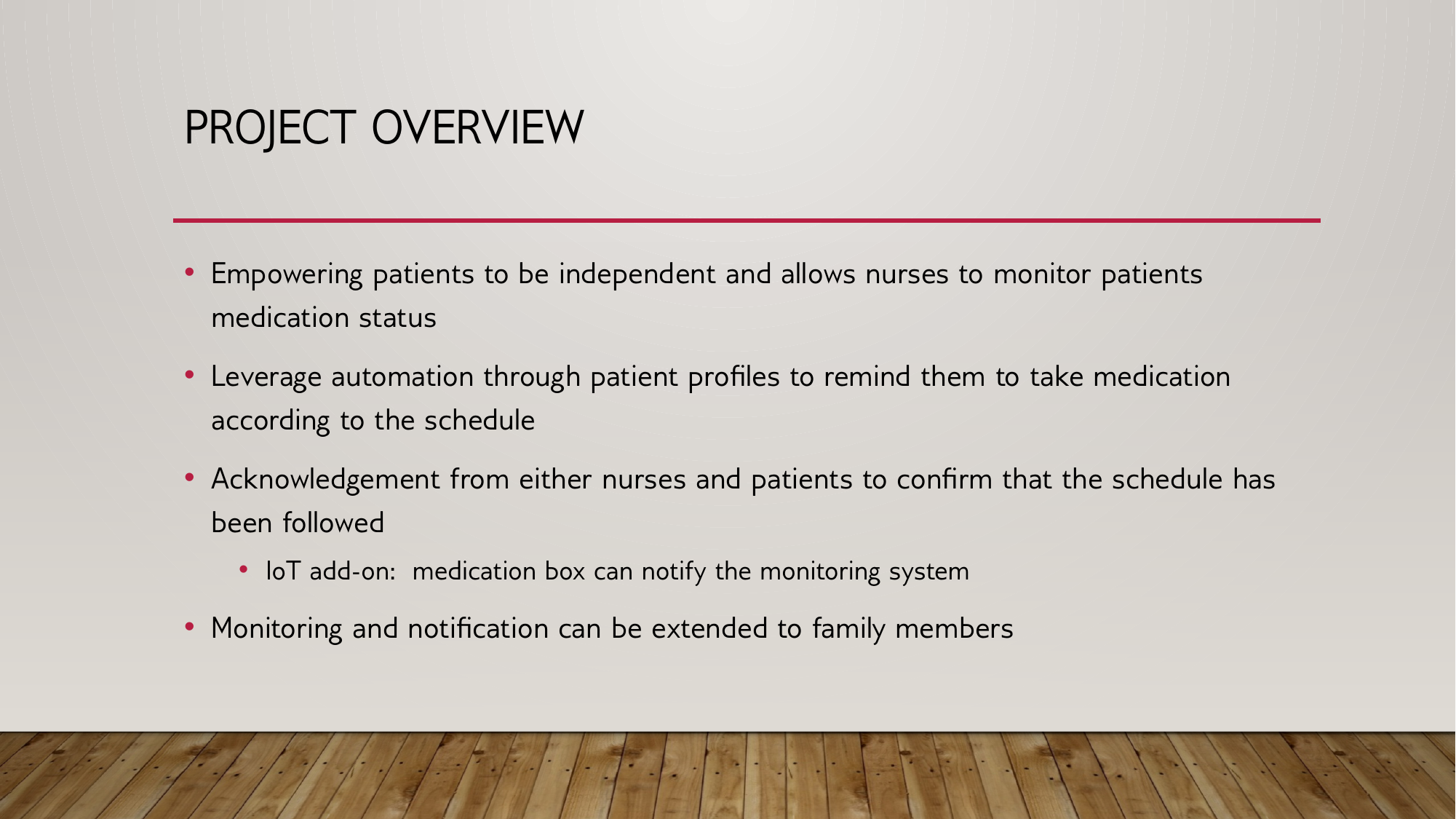

# Project Overview
Empowering patients to be independent and allows nurses to monitor patients medication status
Leverage automation through patient profiles to remind them to take medication according to the schedule
Acknowledgement from either nurses and patients to confirm that the schedule has been followed
IoT add-on:  medication box can notify the monitoring system
Monitoring and notification can be extended to family members